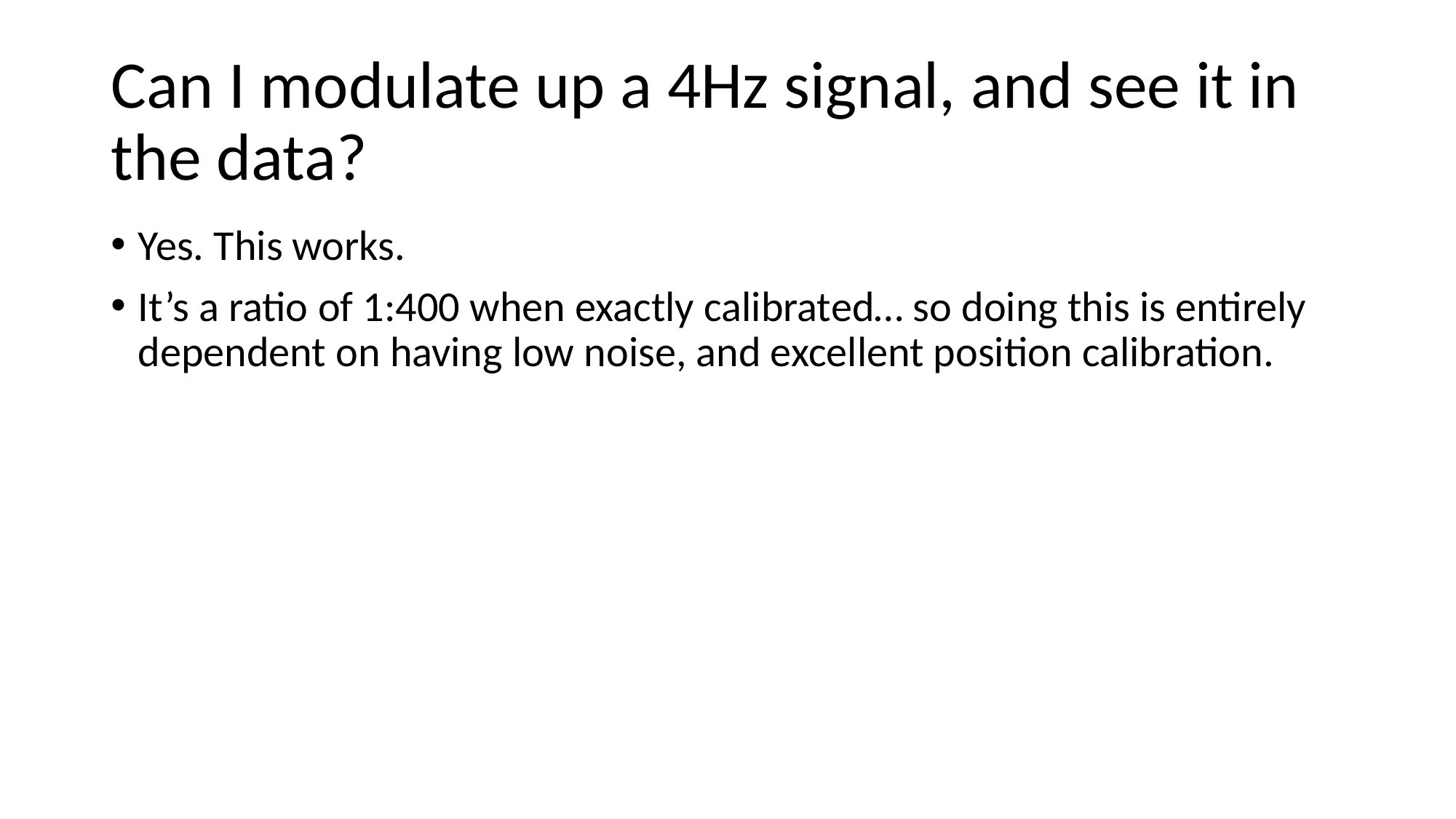

# Can I modulate up a 4Hz signal, and see it in the data?
Yes. This works.
It’s a ratio of 1:400 when exactly calibrated… so doing this is entirely dependent on having low noise, and excellent position calibration.